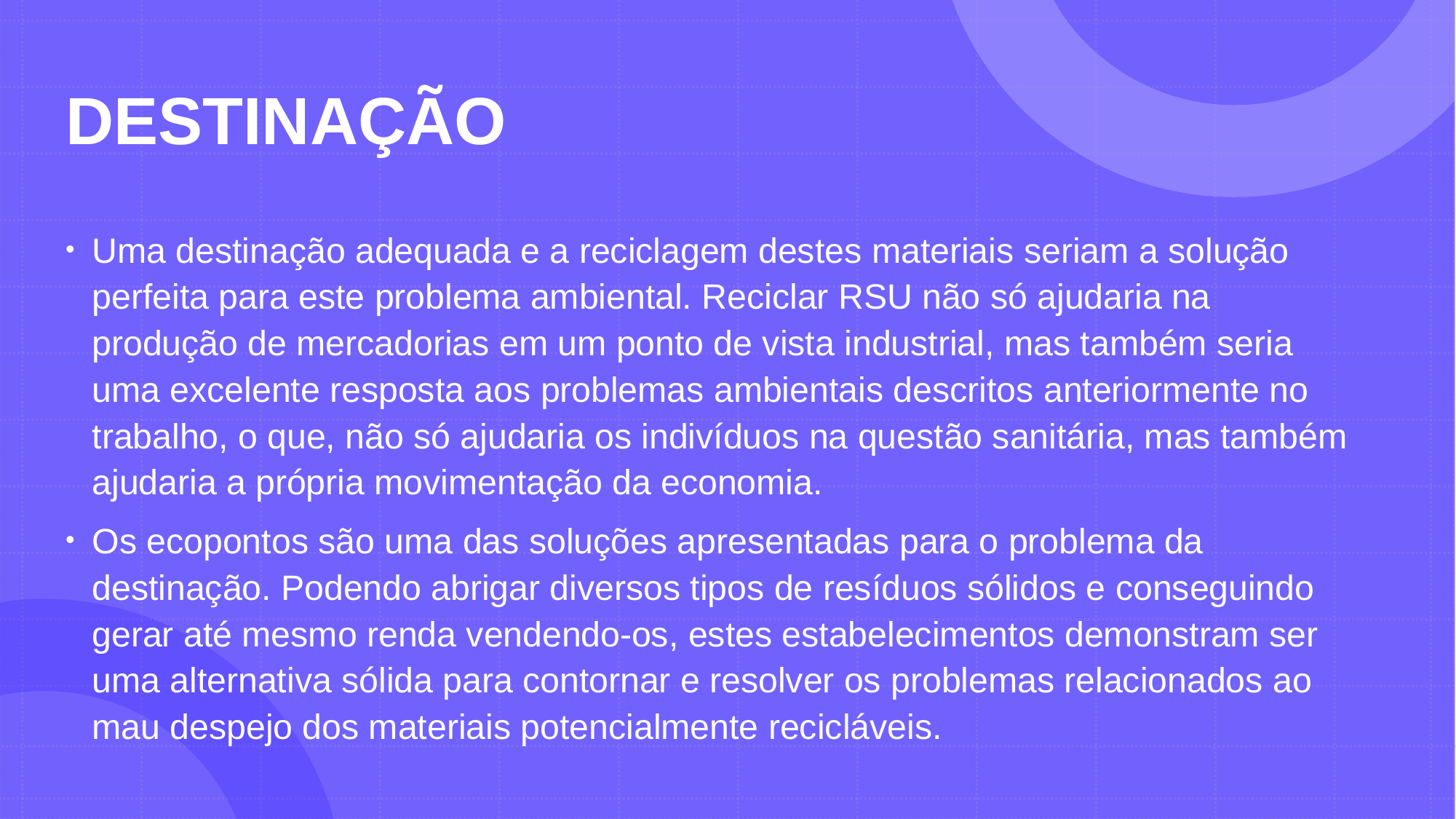

# DESTINAÇÃO
Uma destinação adequada e a reciclagem destes materiais seriam a solução perfeita para este problema ambiental. Reciclar RSU não só ajudaria na produção de mercadorias em um ponto de vista industrial, mas também seria uma excelente resposta aos problemas ambientais descritos anteriormente no trabalho, o que, não só ajudaria os indivíduos na questão sanitária, mas também ajudaria a própria movimentação da economia.
Os ecopontos são uma das soluções apresentadas para o problema da destinação. Podendo abrigar diversos tipos de resíduos sólidos e conseguindo gerar até mesmo renda vendendo-os, estes estabelecimentos demonstram ser uma alternativa sólida para contornar e resolver os problemas relacionados ao mau despejo dos materiais potencialmente recicláveis.